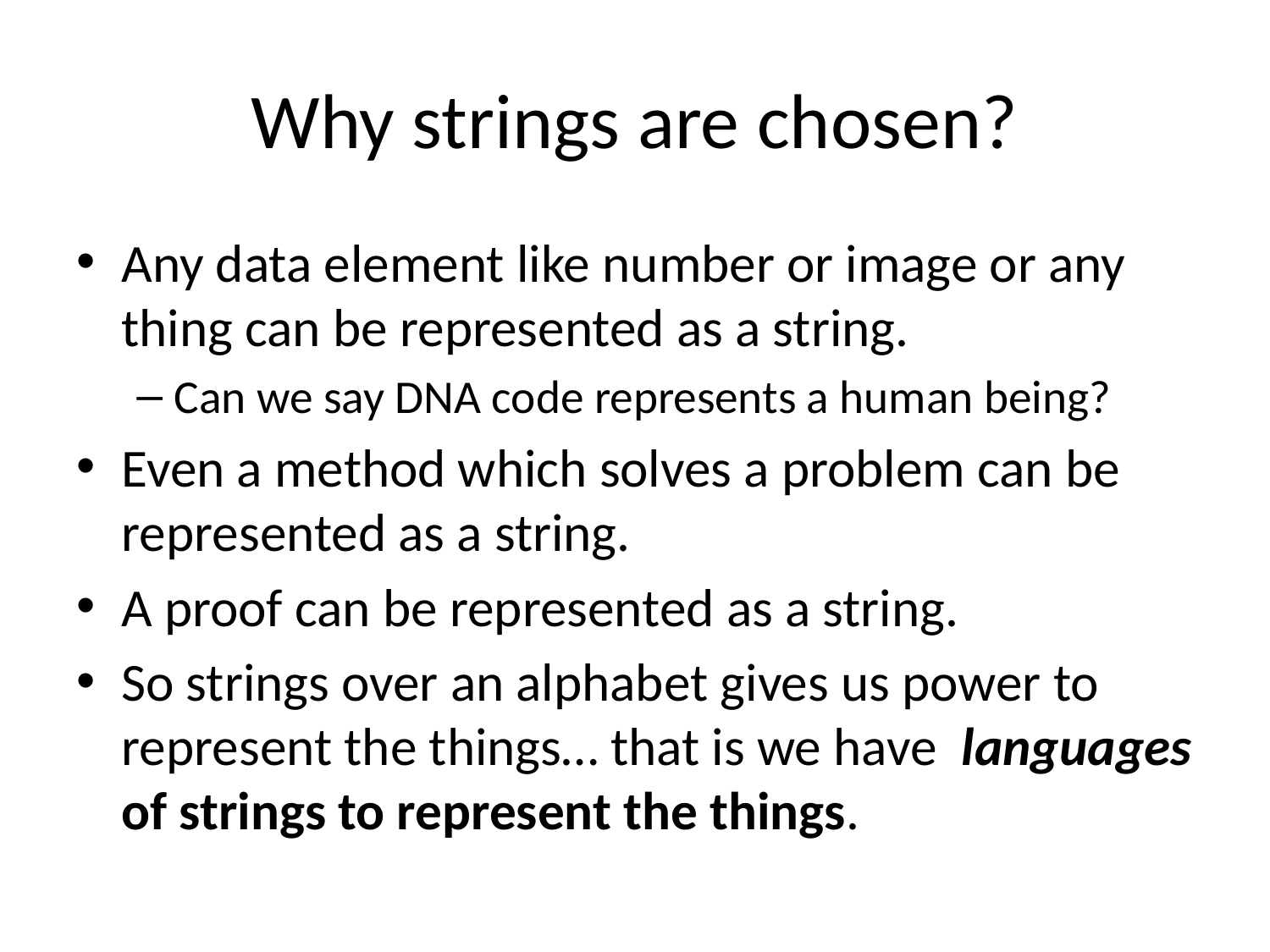

# Why strings are chosen?
Any data element like number or image or any thing can be represented as a string.
Can we say DNA code represents a human being?
Even a method which solves a problem can be represented as a string.
A proof can be represented as a string.
So strings over an alphabet gives us power to represent the things… that is we have  languages of strings to represent the things.